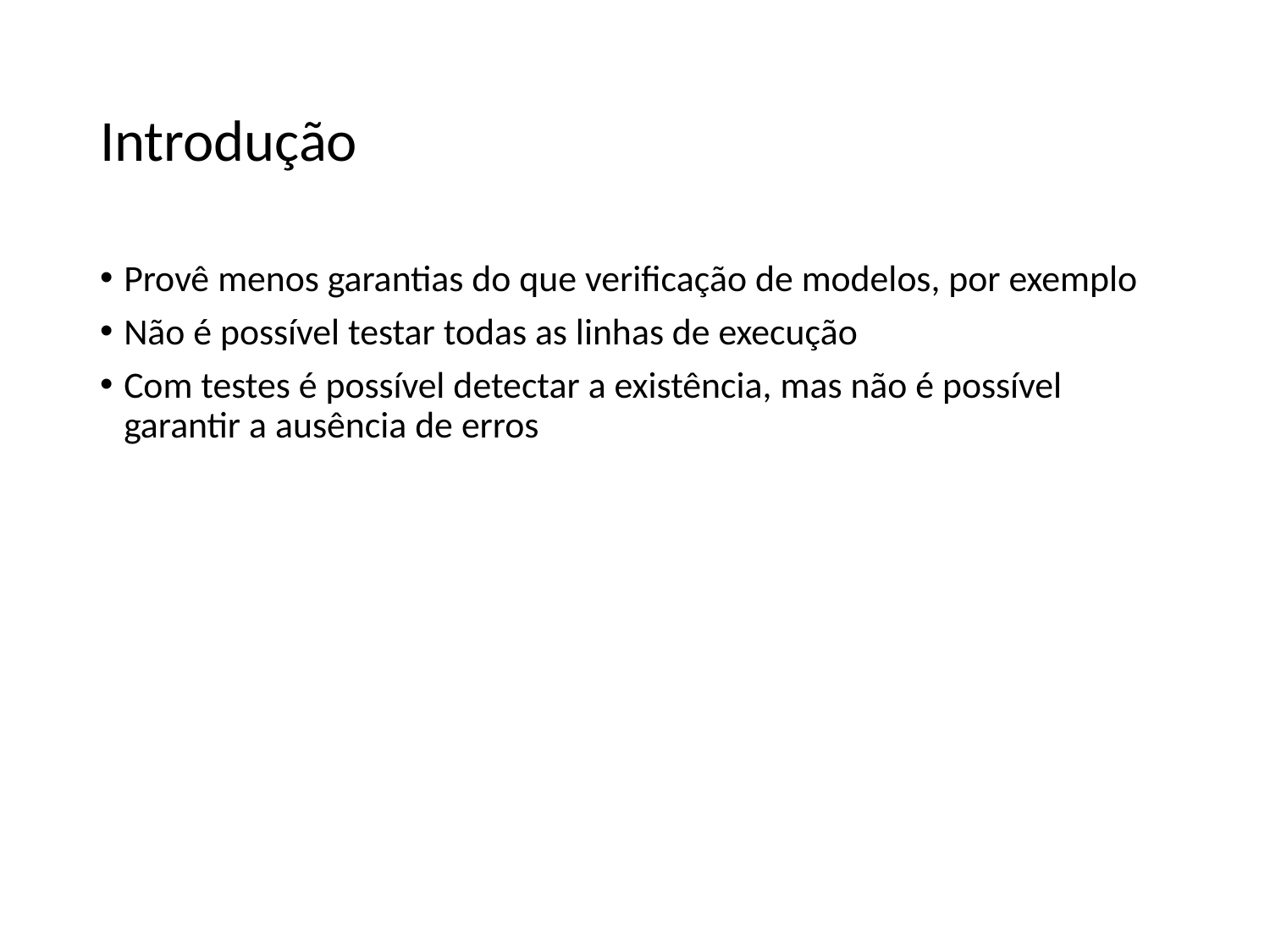

# Introdução
Provê menos garantias do que verificação de modelos, por exemplo
Não é possível testar todas as linhas de execução
Com testes é possível detectar a existência, mas não é possível garantir a ausência de erros